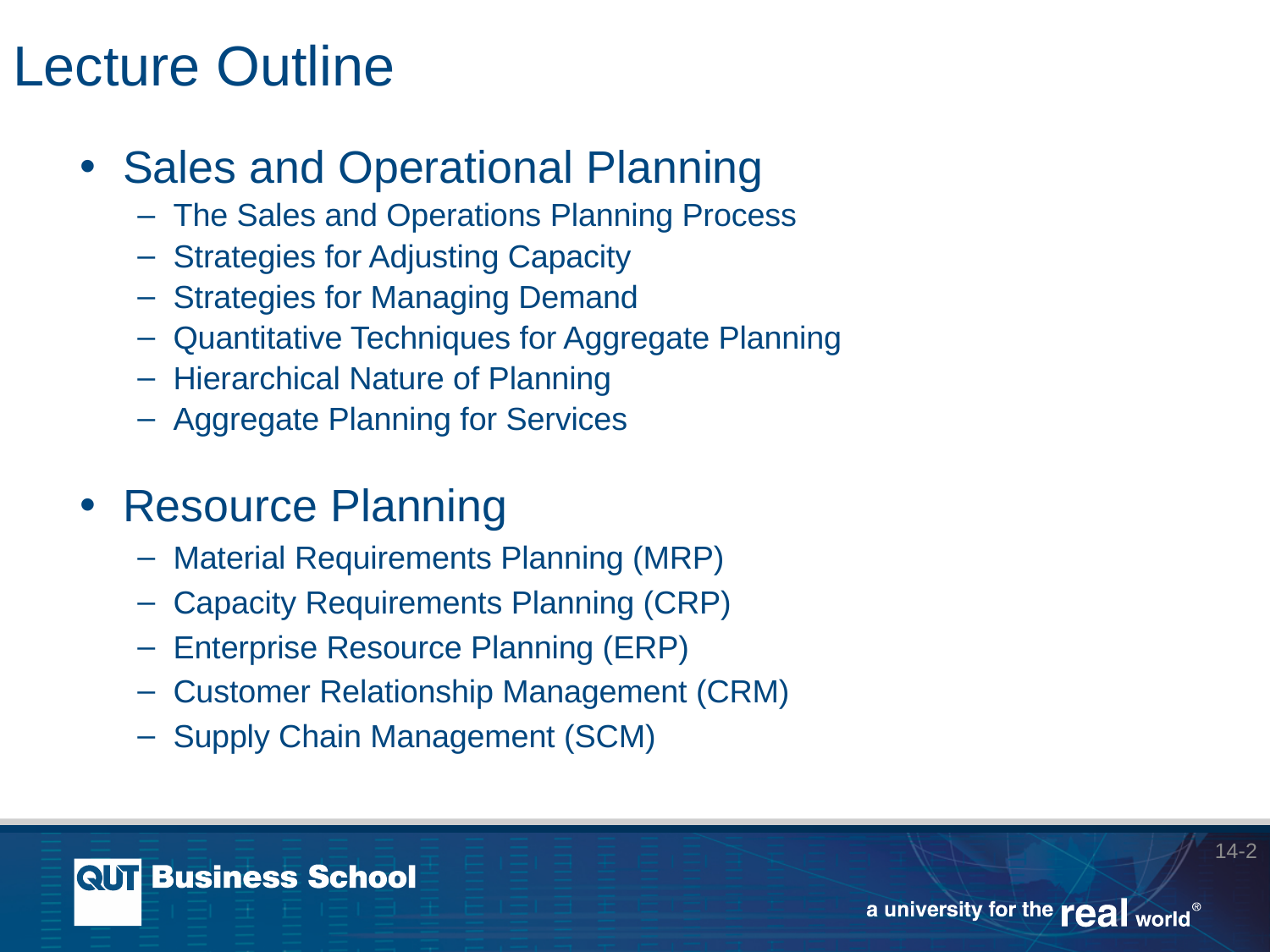

# Lecture Outline
Sales and Operational Planning
The Sales and Operations Planning Process
Strategies for Adjusting Capacity
Strategies for Managing Demand
Quantitative Techniques for Aggregate Planning
Hierarchical Nature of Planning
Aggregate Planning for Services

Resource Planning
Material Requirements Planning (MRP)
Capacity Requirements Planning (CRP)
Enterprise Resource Planning (ERP)
Customer Relationship Management (CRM)
Supply Chain Management (SCM)

14-2